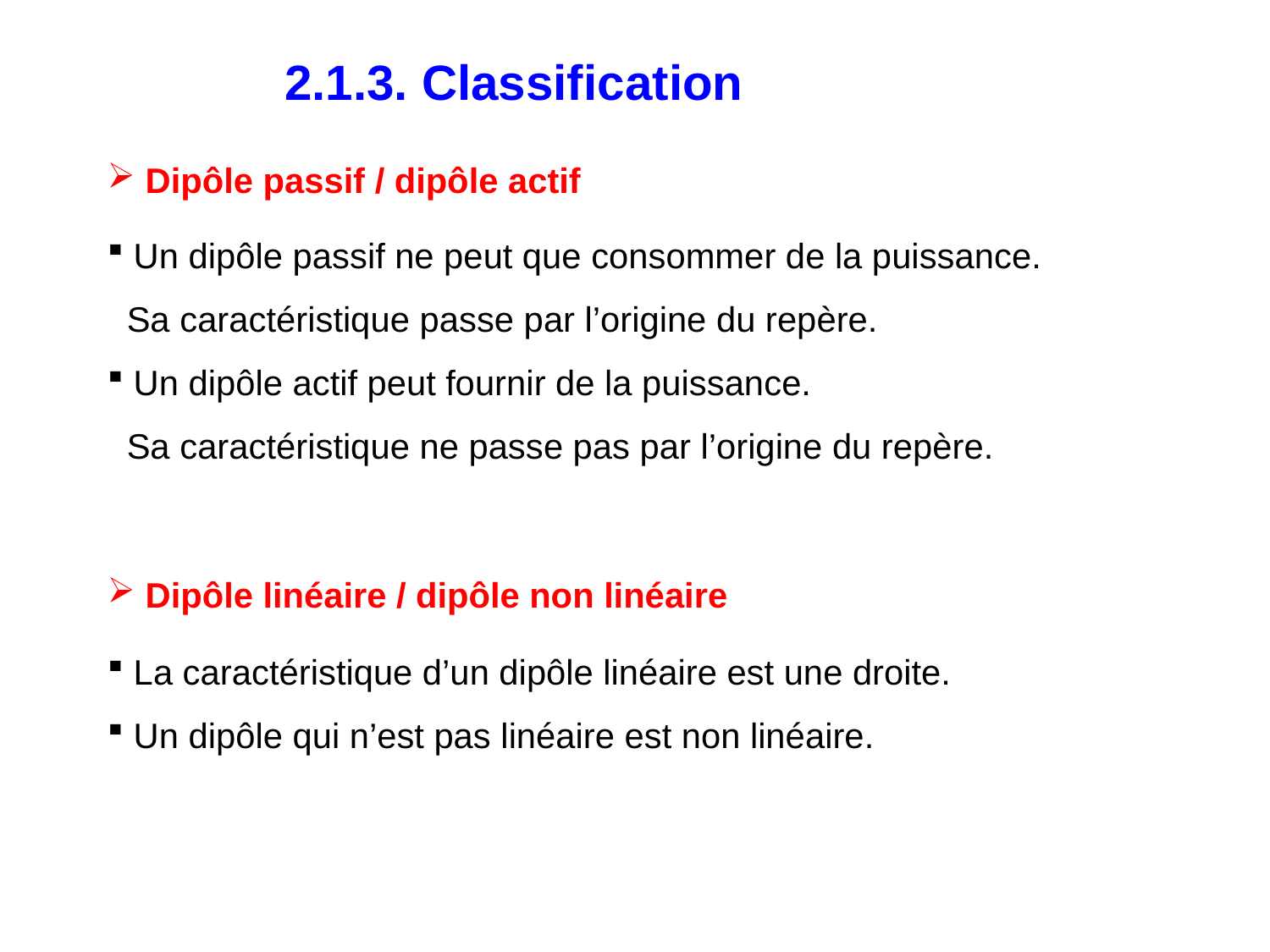

2.1.3. Classification
 Dipôle passif / dipôle actif
 Un dipôle passif ne peut que consommer de la puissance.
  Sa caractéristique passe par l’origine du repère.
 Un dipôle actif peut fournir de la puissance.
  Sa caractéristique ne passe pas par l’origine du repère.
 Dipôle linéaire / dipôle non linéaire
 La caractéristique d’un dipôle linéaire est une droite.
 Un dipôle qui n’est pas linéaire est non linéaire.